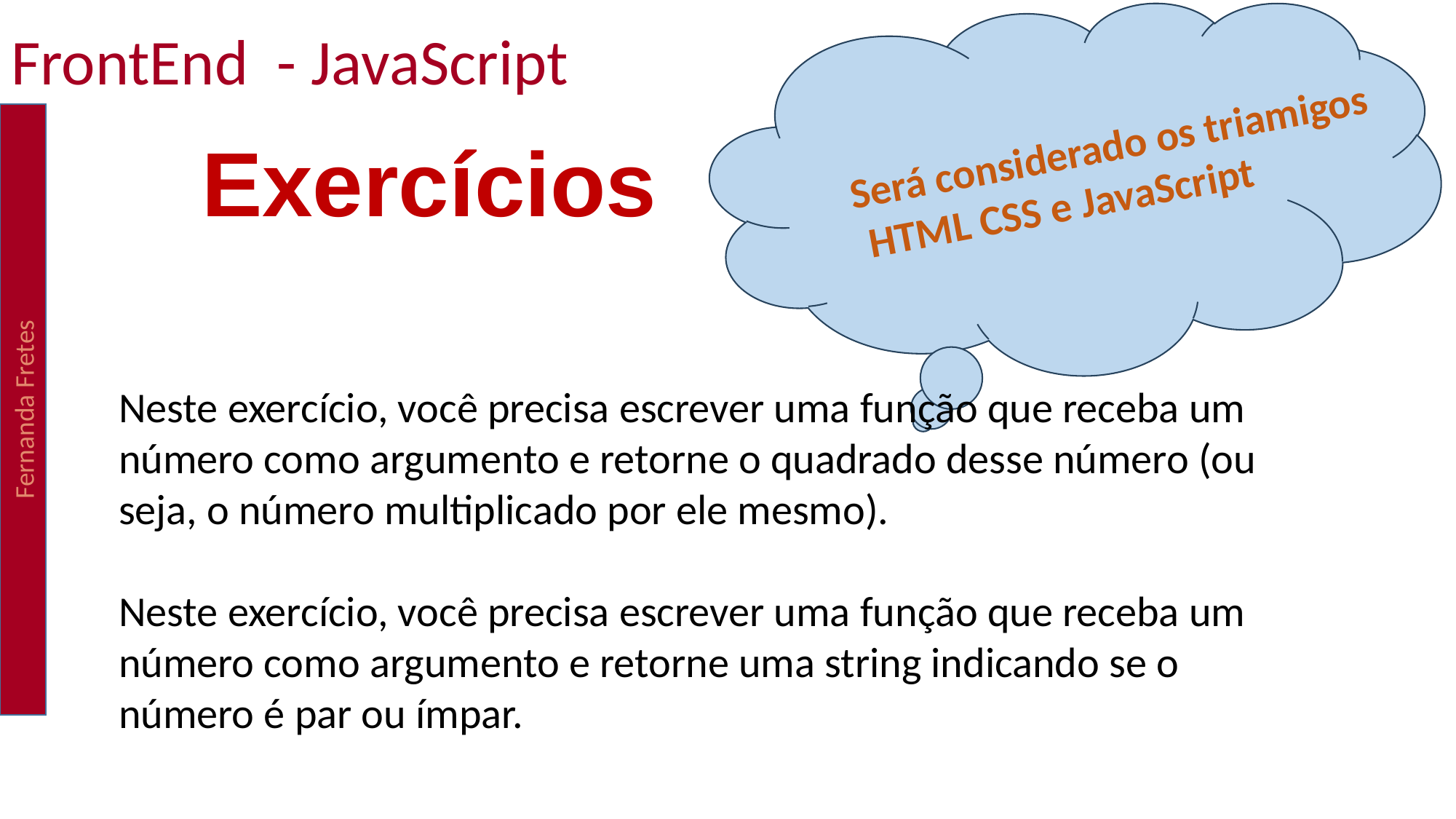

FrontEnd  - JavaScript
Exercícios

Fernanda Fretes
Será considerado os triamigos
 HTML CSS e JavaScript

Neste exercício, você precisa escrever uma função que receba um número como argumento e retorne o quadrado desse número (ou seja, o número multiplicado por ele mesmo).

Neste exercício, você precisa escrever uma função que receba um número como argumento e retorne uma string indicando se o número é par ou ímpar.